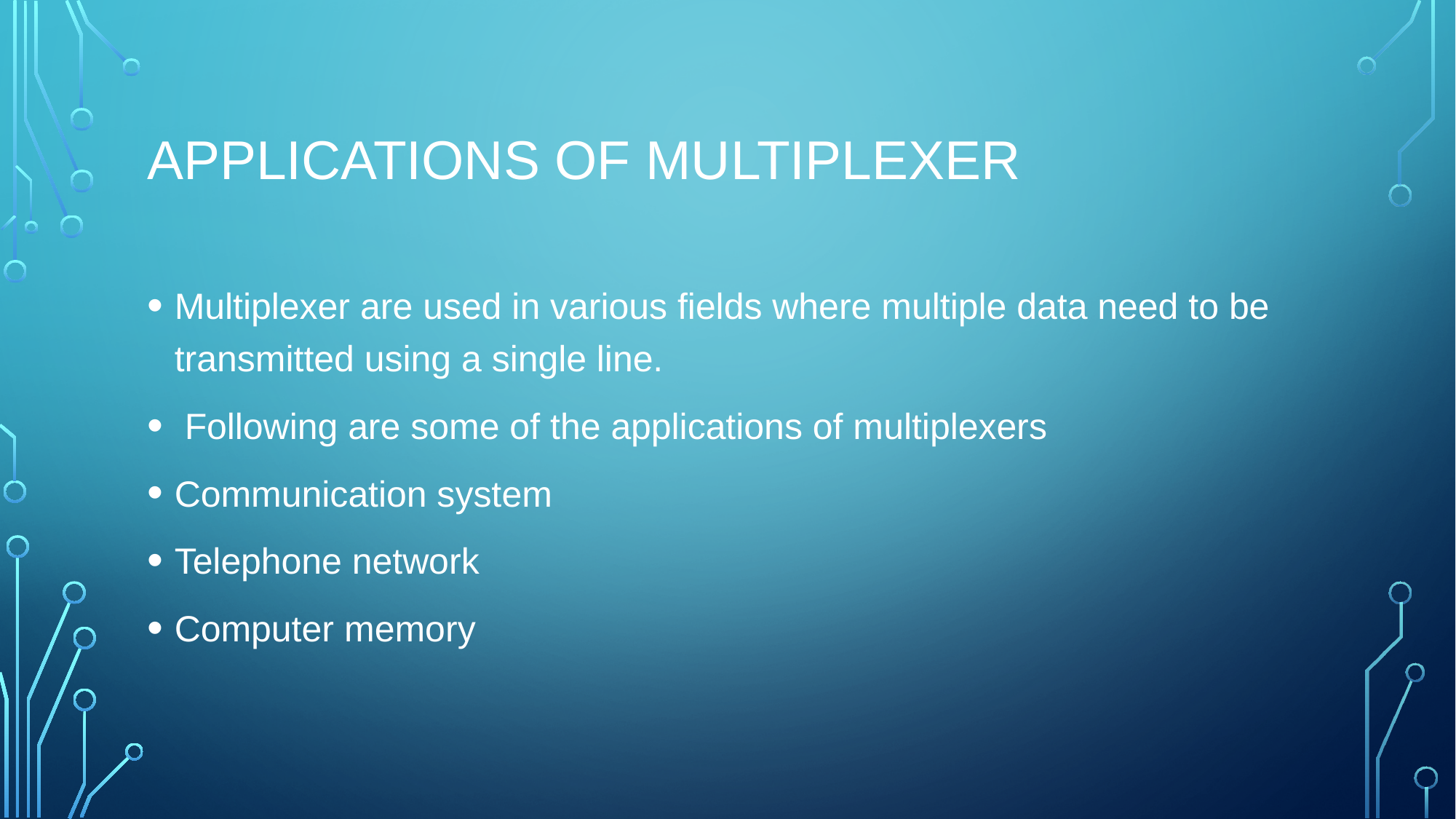

# Applications of multiplexer
Multiplexer are used in various fields where multiple data need to be transmitted using a single line.
 Following are some of the applications of multiplexers
Communication system
Telephone network
Computer memory